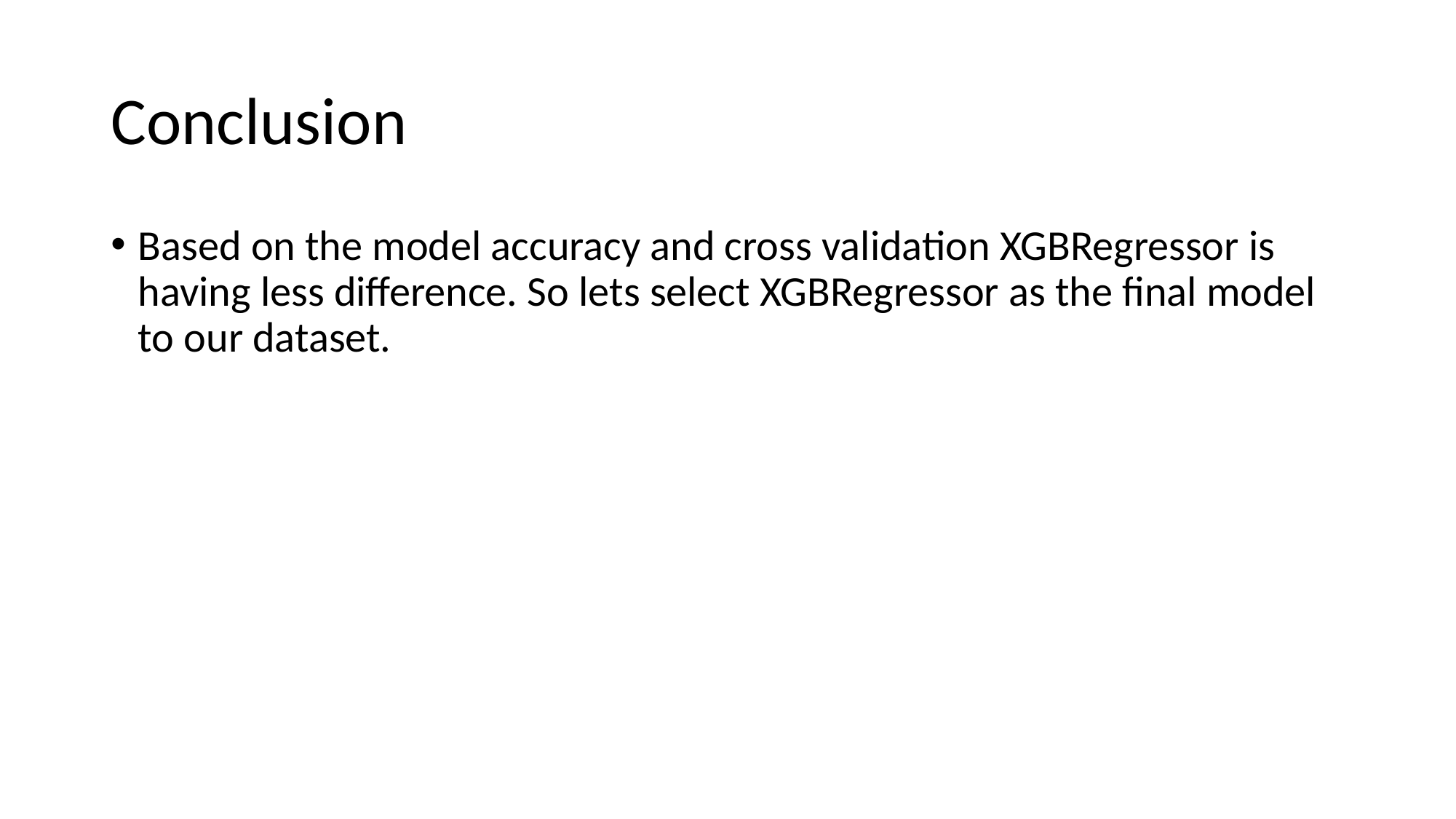

# Conclusion
Based on the model accuracy and cross validation XGBRegressor is having less difference. So lets select XGBRegressor as the final model to our dataset.